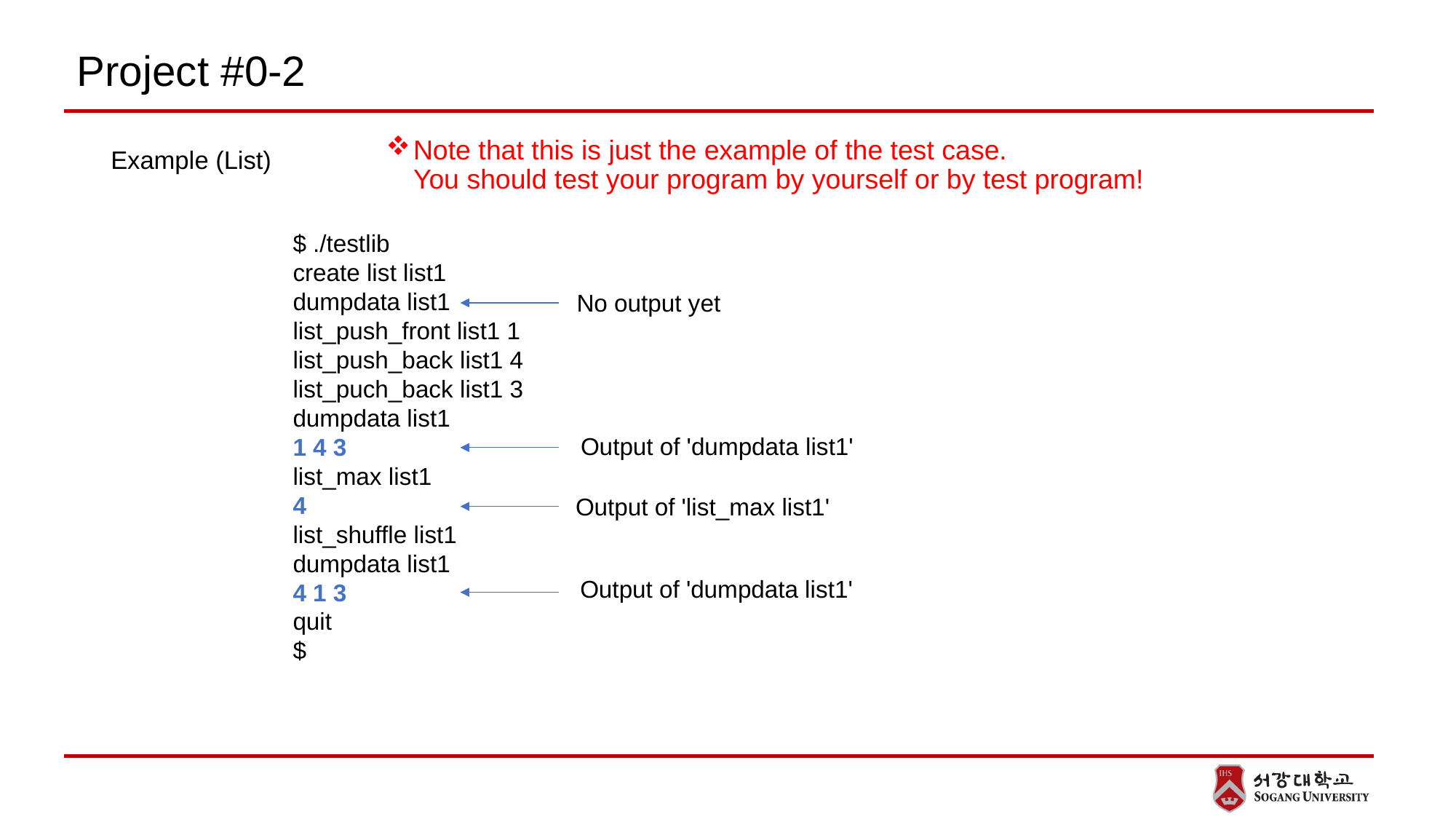

# Project #0-2
Note that this is just the example of the test case.
You should test your program by yourself or by test program!
Example (List)

$ ./testlib
create list list1
dumpdata list1
list_push_front list1 1
list_push_back list1 4
list_puch_back list1 3
dumpdata list1
1 4 3
list_max list1
4
list_shuffle list1
dumpdata list1
4 1 3
quit
$
No output yet
Output of 'dumpdata list1'
Output of 'list_max list1'
Output of 'dumpdata list1'